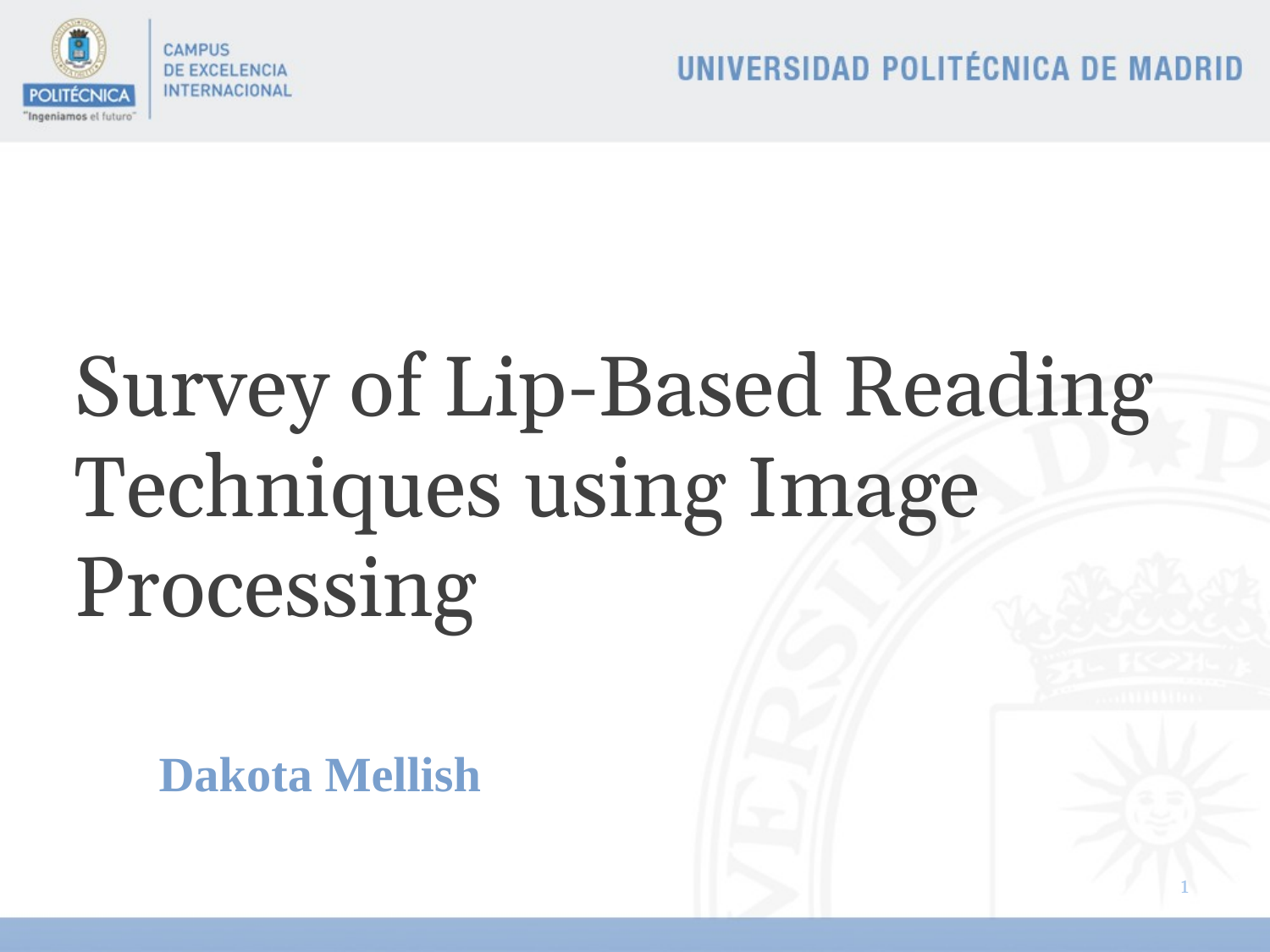

# Survey of Lip-Based Reading Techniques using Image Processing
Dakota Mellish

1